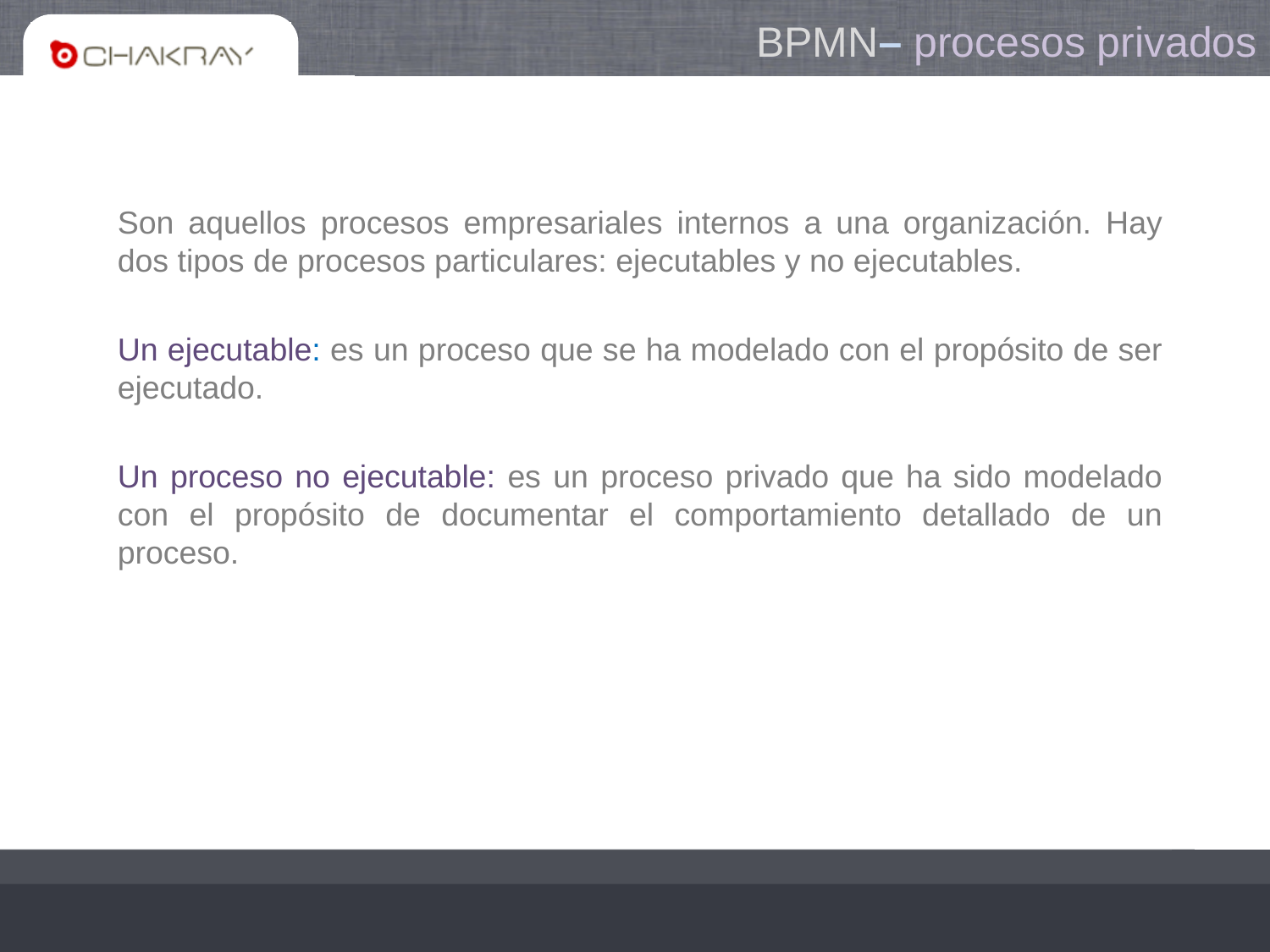

BPMN– procesos privados
Son aquellos procesos empresariales internos a una organización. Hay dos tipos de procesos particulares: ejecutables y no ejecutables.

Un ejecutable: es un proceso que se ha modelado con el propósito de ser ejecutado.

Un proceso no ejecutable: es un proceso privado que ha sido modelado con el propósito de documentar el comportamiento detallado de un proceso.